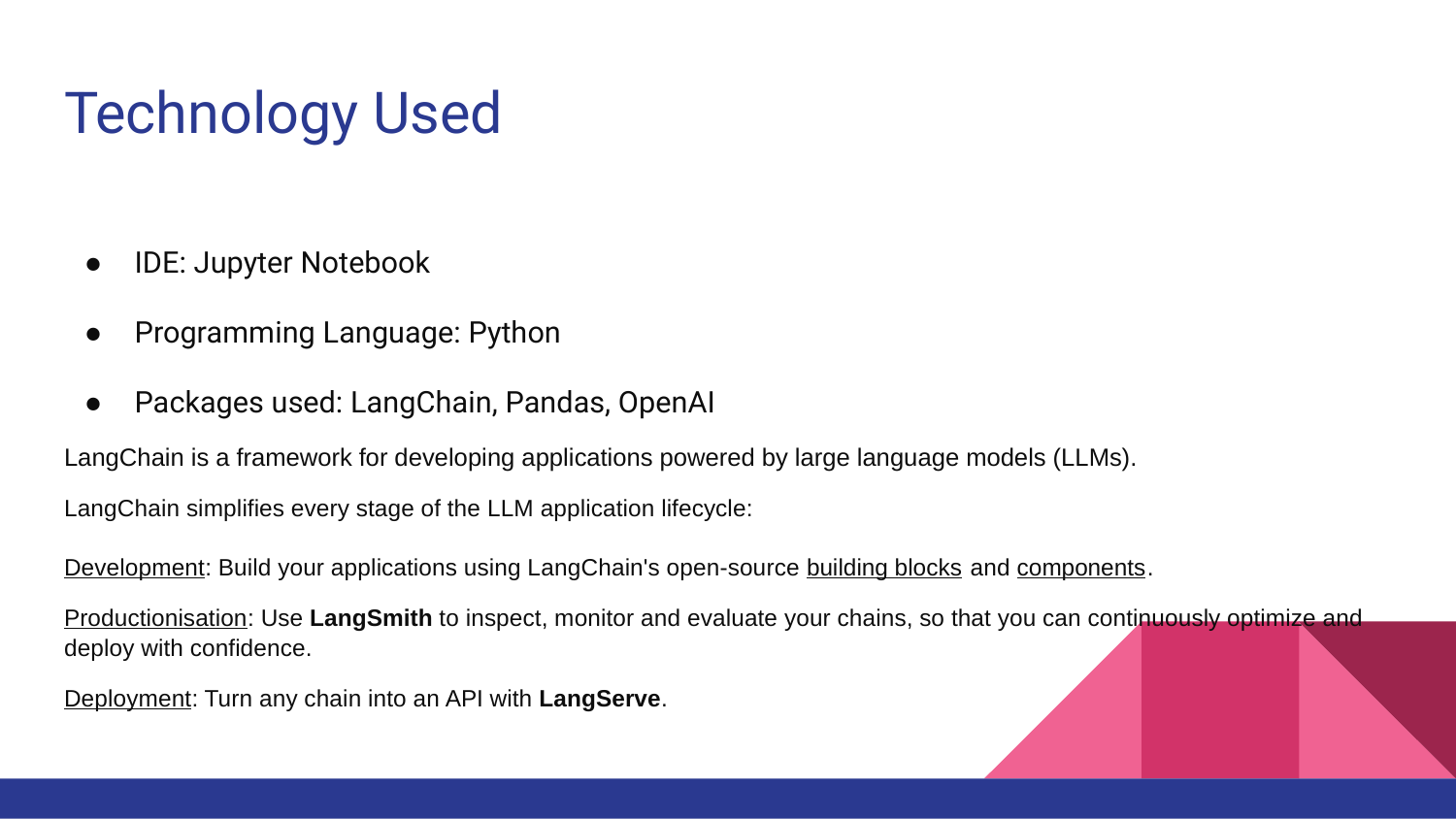

# Technology Used
IDE: Jupyter Notebook
Programming Language: Python
Packages used: LangChain, Pandas, OpenAI
LangChain is a framework for developing applications powered by large language models (LLMs).
LangChain simplifies every stage of the LLM application lifecycle:

Development: Build your applications using LangChain's open-source building blocks and components.
Productionisation: Use LangSmith to inspect, monitor and evaluate your chains, so that you can continuously optimize and deploy with confidence.
Deployment: Turn any chain into an API with LangServe.